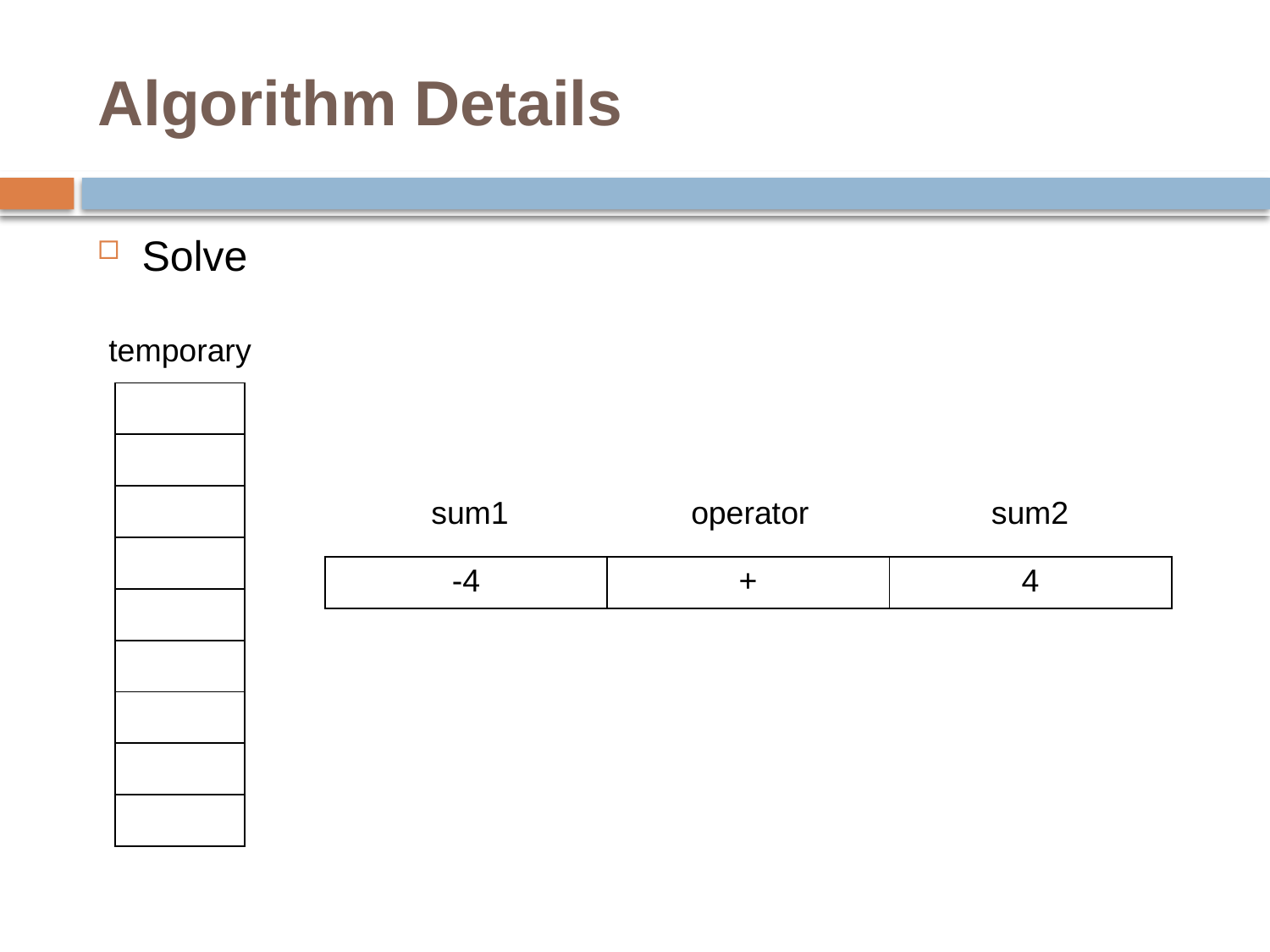

# Algorithm Details
Solve
temporary
|  |
| --- |
|  |
|  |
|  |
|  |
|  |
|  |
|  |
|  |
sum1
operator
sum2
| -4 | + | 4 |
| --- | --- | --- |